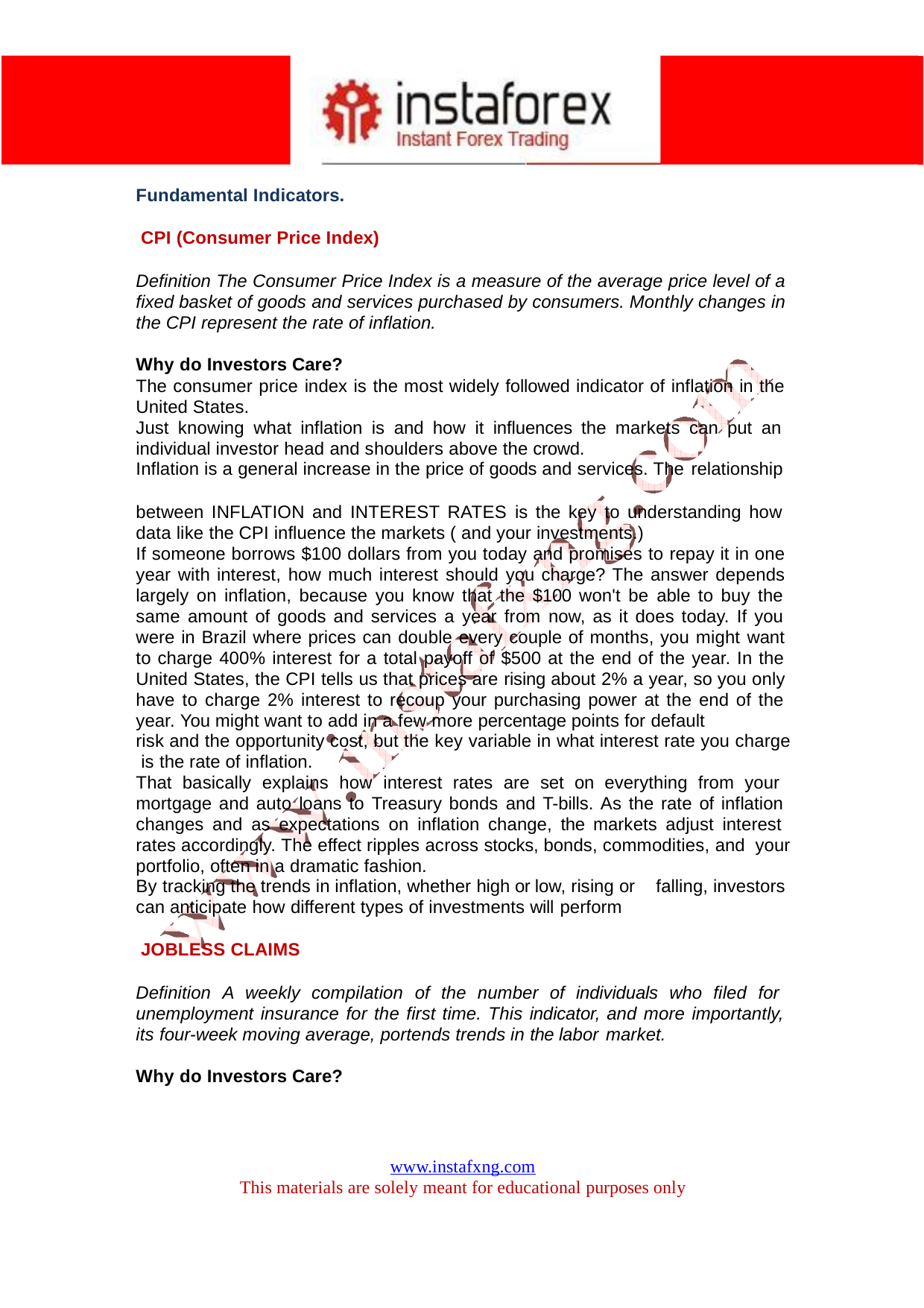

Fundamental Indicators.

CPI (Consumer Price Index)

Definition The Consumer Price Index is a measure of the average price level of a  fixed basket of goods and services purchased by consumers. Monthly changes in  the CPI represent the rate of inflation.

Why do Investors Care?
The consumer price index is the most widely followed indicator of inflation in the  United States.
Just knowing what inflation is and how it influences the markets can put an  individual investor head and shoulders above the crowd.
Inflation is a general increase in the price of goods and services. The relationship

between INFLATION and INTEREST RATES is the key to understanding how  data like the CPI influence the markets ( and your investments.)
If someone borrows $100 dollars from you today and promises to repay it in one  year with interest, how much interest should you charge? The answer depends
largely on inflation, because you know that the $100 won't be able to buy the  same amount of goods and services a year from now, as it does today. If you  were in Brazil where prices can double every couple of months, you might want  to charge 400% interest for a total payoff of $500 at the end of the year. In the  United States, the CPI tells us that prices are rising about 2% a year, so you only  have to charge 2% interest to recoup your purchasing power at the end of the  year. You might want to add in a few more percentage points for default
risk and the opportunity cost, but the key variable in what interest rate you charge  is the rate of inflation.
That basically explains how interest rates are set on everything from your  mortgage and auto loans to Treasury bonds and T-bills. As the rate of inflation  changes and as expectations on inflation change, the markets adjust interest  rates accordingly. The effect ripples across stocks, bonds, commodities, and  your portfolio, often in a dramatic fashion.
By tracking the trends in inflation, whether high or low, rising or    falling, investors
can anticipate how different types of investments will perform

JOBLESS CLAIMS

Definition A weekly compilation of the number of individuals who filed for  unemployment insurance for the first time. This indicator, and more importantly,  its four-week moving average, portends trends in the labor market.

Why do Investors Care?

www.instafxng.com
This materials are solely meant for educational purposes only